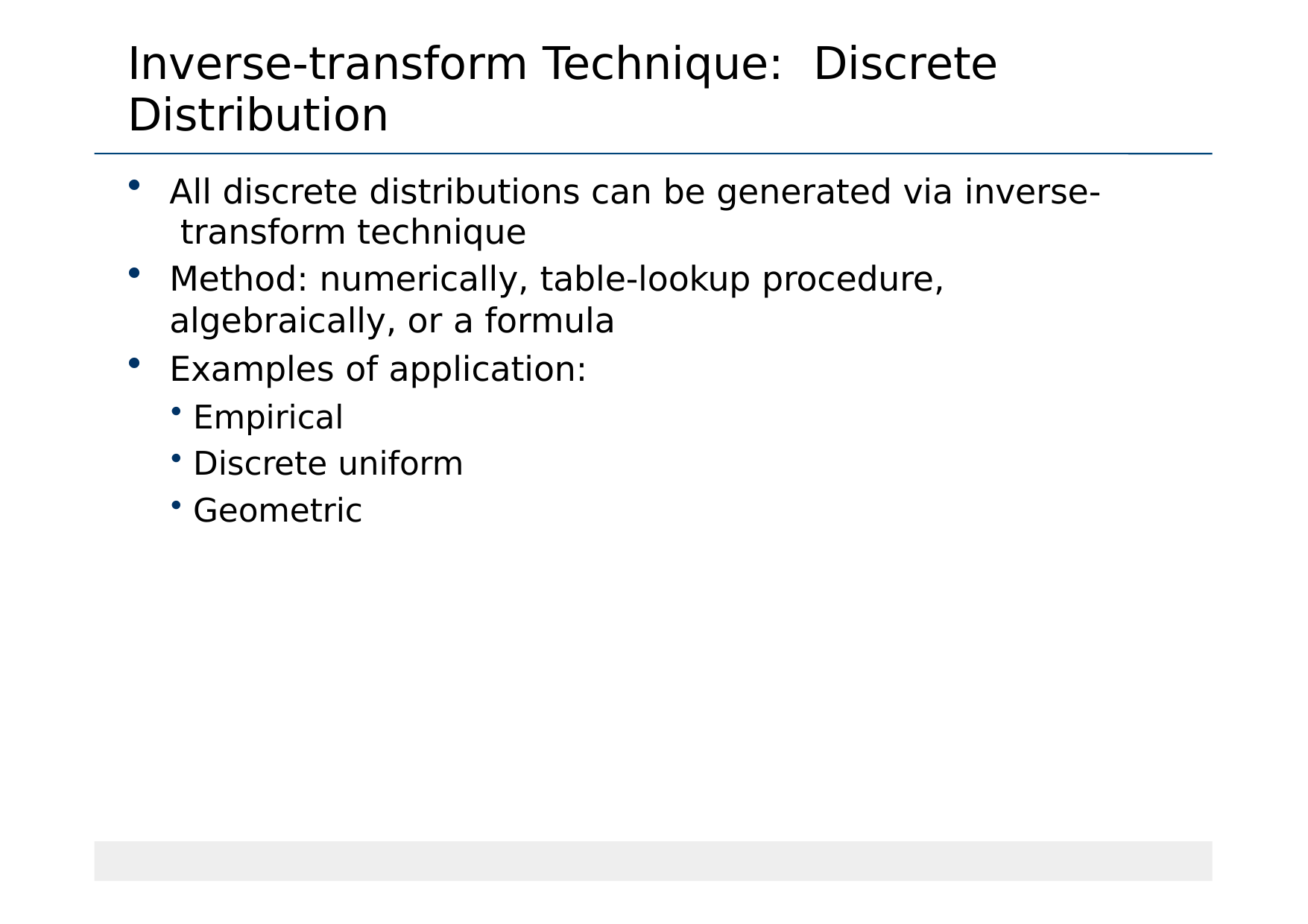

# Inverse-transform Technique:  Discrete Distribution
All discrete distributions can be generated via inverse-  transform technique
Method: numerically, table-lookup procedure,  algebraically, or a formula
Examples of application:
Empirical
Discrete uniform
Geometric